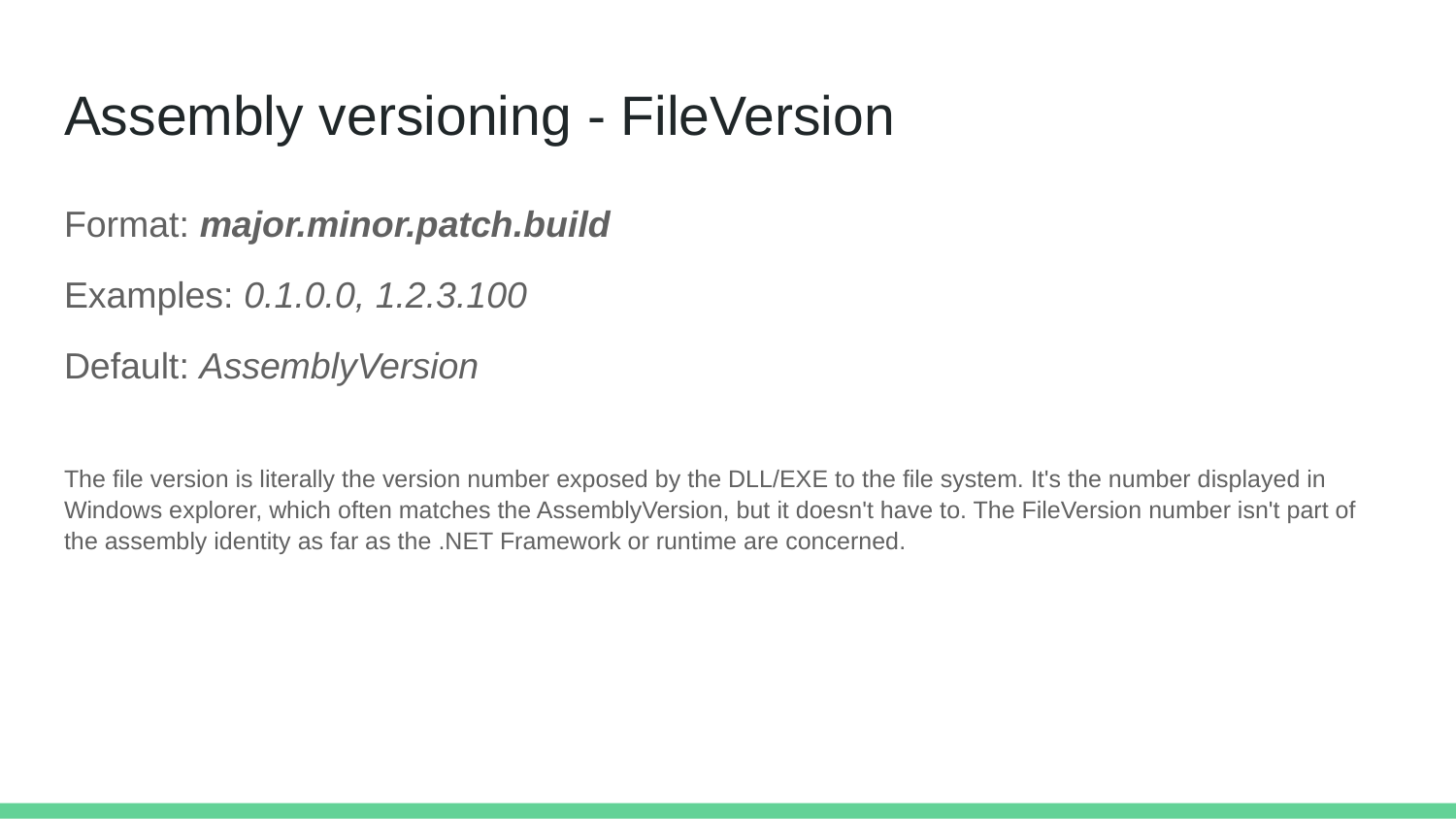

# Assembly versioning - FileVersion
Format: major.minor.patch.build
Examples: 0.1.0.0, 1.2.3.100
Default: AssemblyVersion

The file version is literally the version number exposed by the DLL/EXE to the file system. It's the number displayed in Windows explorer, which often matches the AssemblyVersion, but it doesn't have to. The FileVersion number isn't part of the assembly identity as far as the .NET Framework or runtime are concerned.